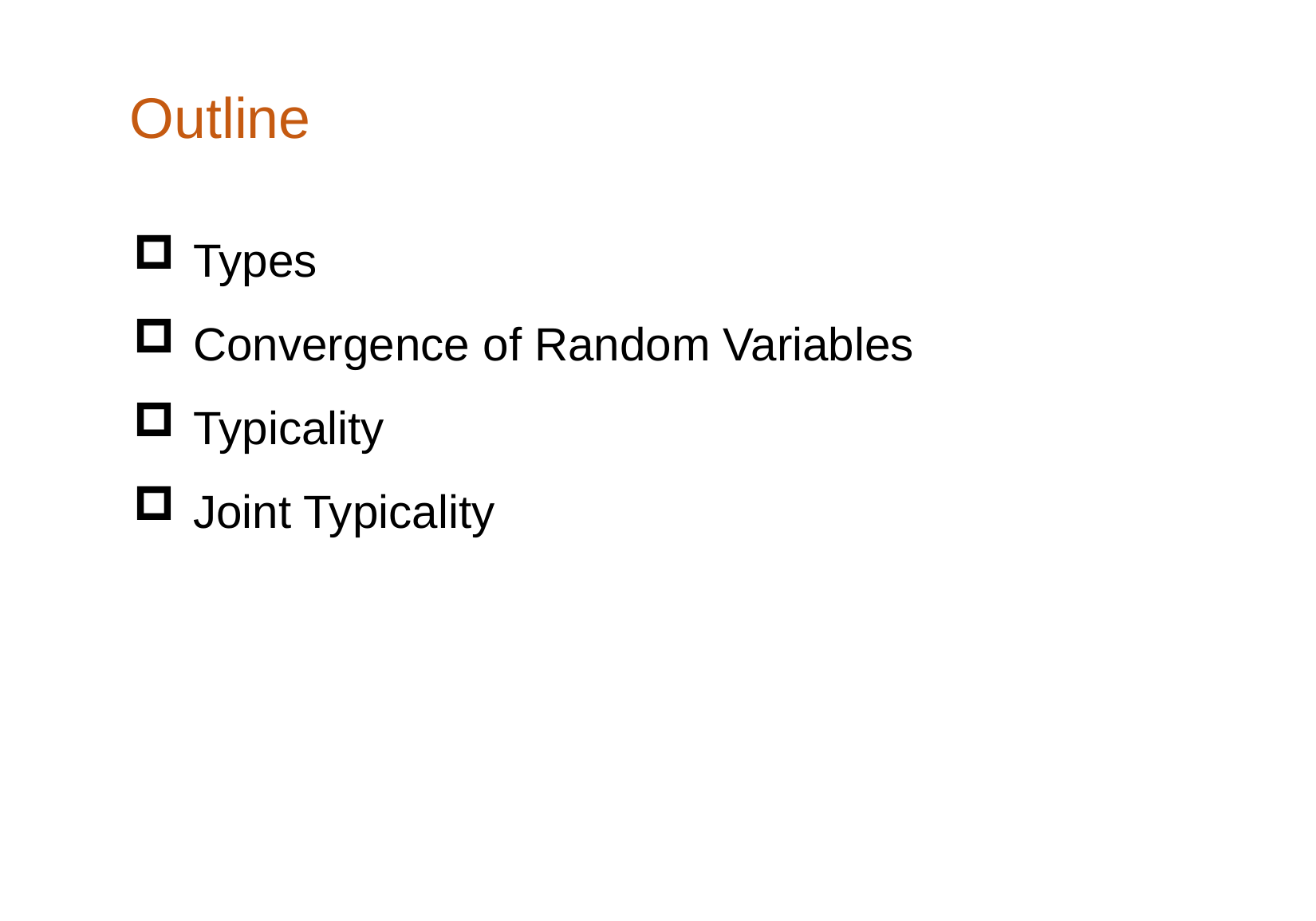

Outline
Types
Convergence of Random Variables
Typicality
Joint Typicality